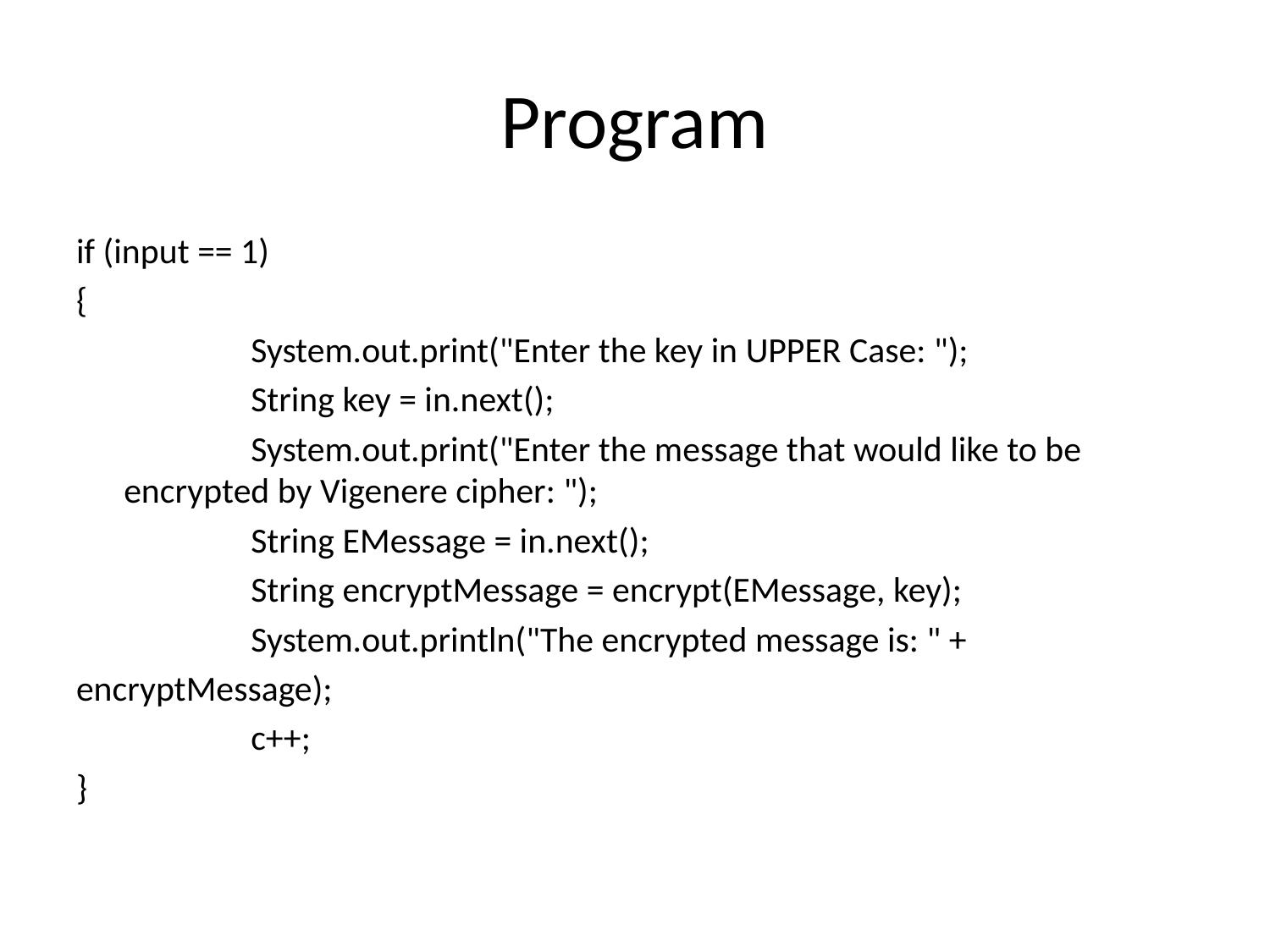

# Program
if (input == 1)
{
		System.out.print("Enter the key in UPPER Case: ");
		String key = in.next();
		System.out.print("Enter the message that would like to be encrypted by Vigenere cipher: ");
		String EMessage = in.next();
		String encryptMessage = encrypt(EMessage, key);
		System.out.println("The encrypted message is: " +
encryptMessage);
		c++;
}